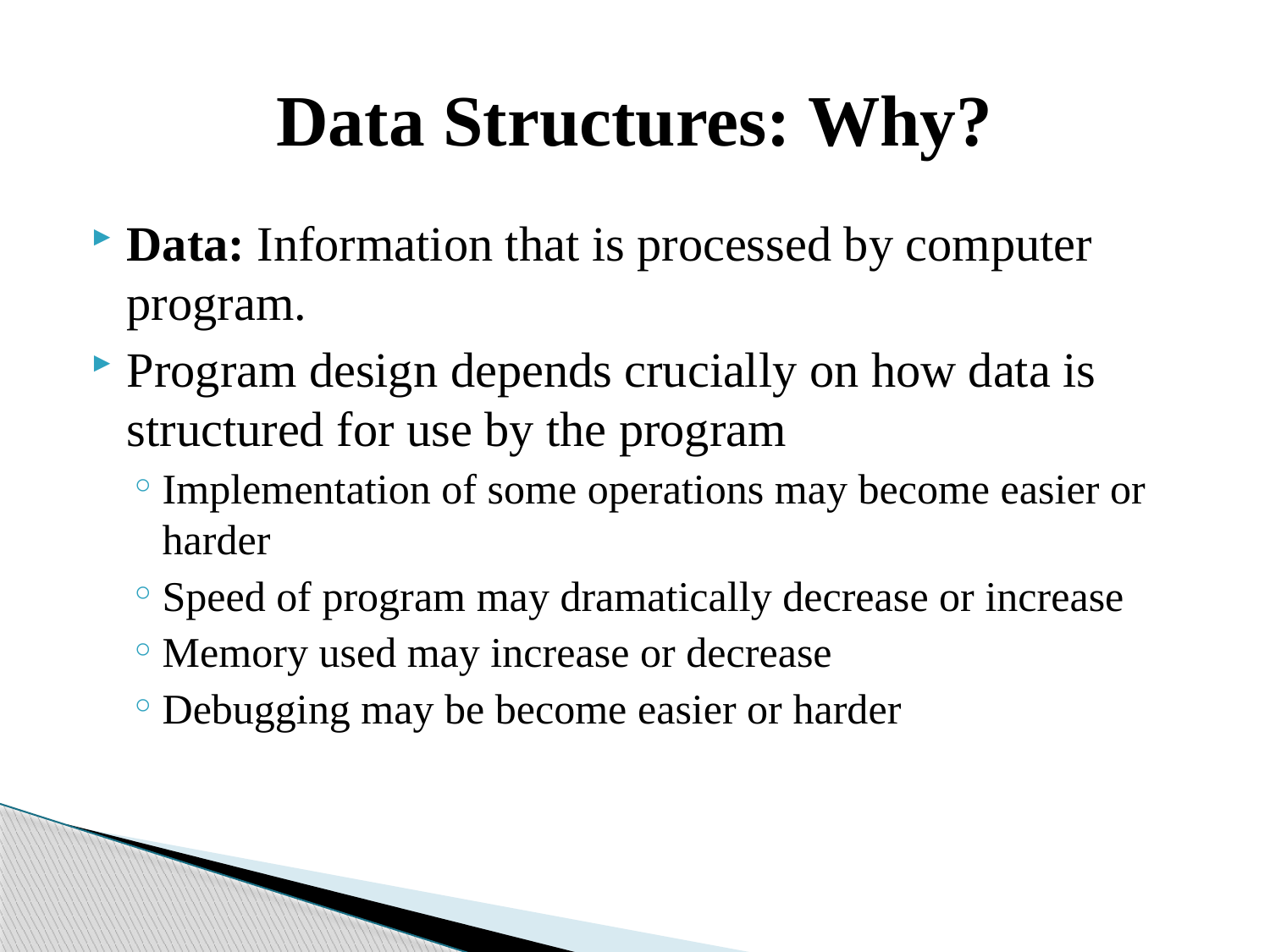

# Data Structures: Why?
Data: Information that is processed by computer program.
Program design depends crucially on how data is structured for use by the program
Implementation of some operations may become easier or harder
Speed of program may dramatically decrease or increase
Memory used may increase or decrease
Debugging may be become easier or harder